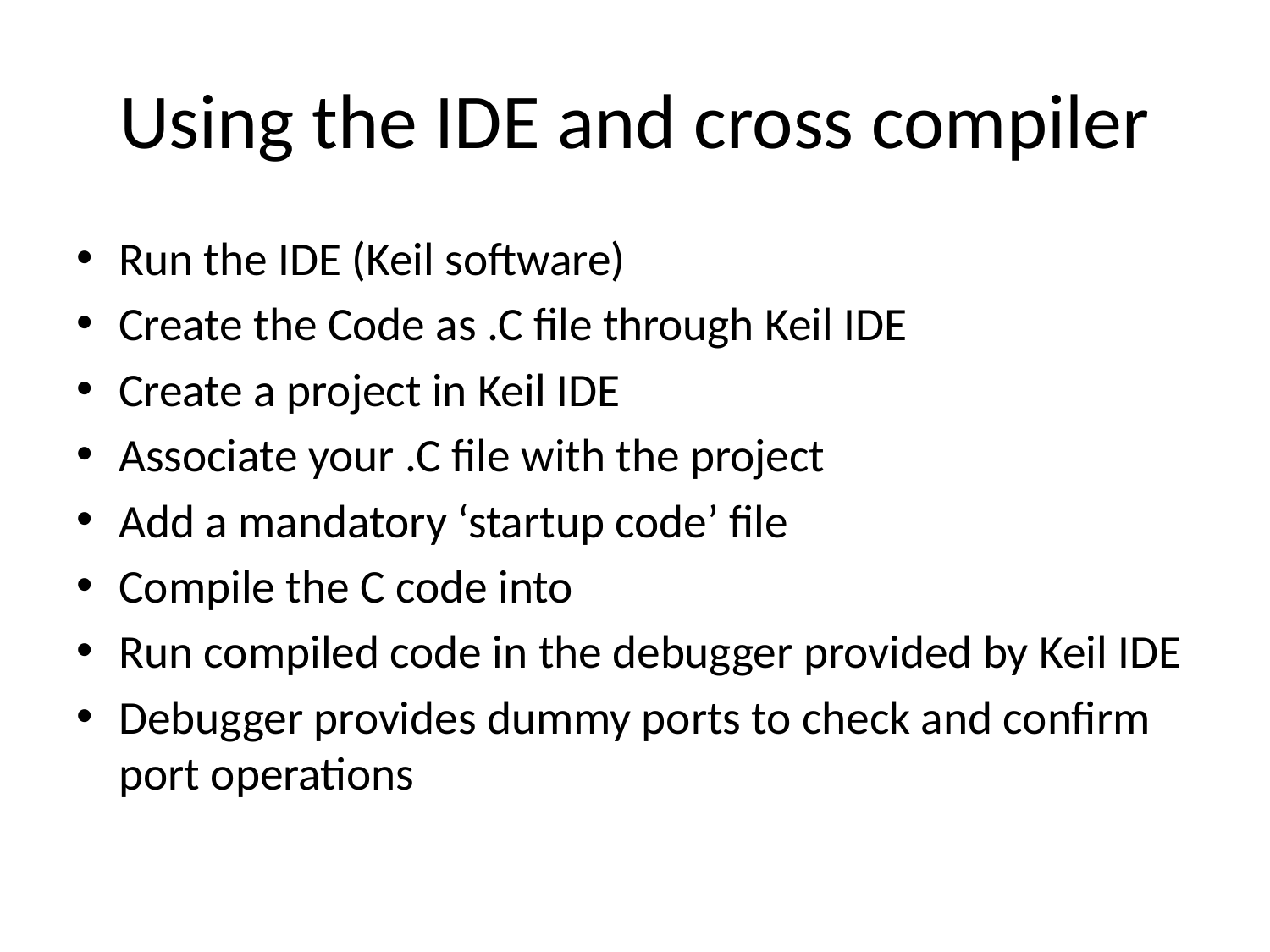

# Using the IDE and cross compiler
Run the IDE (Keil software)
Create the Code as .C file through Keil IDE
Create a project in Keil IDE
Associate your .C file with the project
Add a mandatory ‘startup code’ file
Compile the C code into
Run compiled code in the debugger provided by Keil IDE
Debugger provides dummy ports to check and confirm port operations